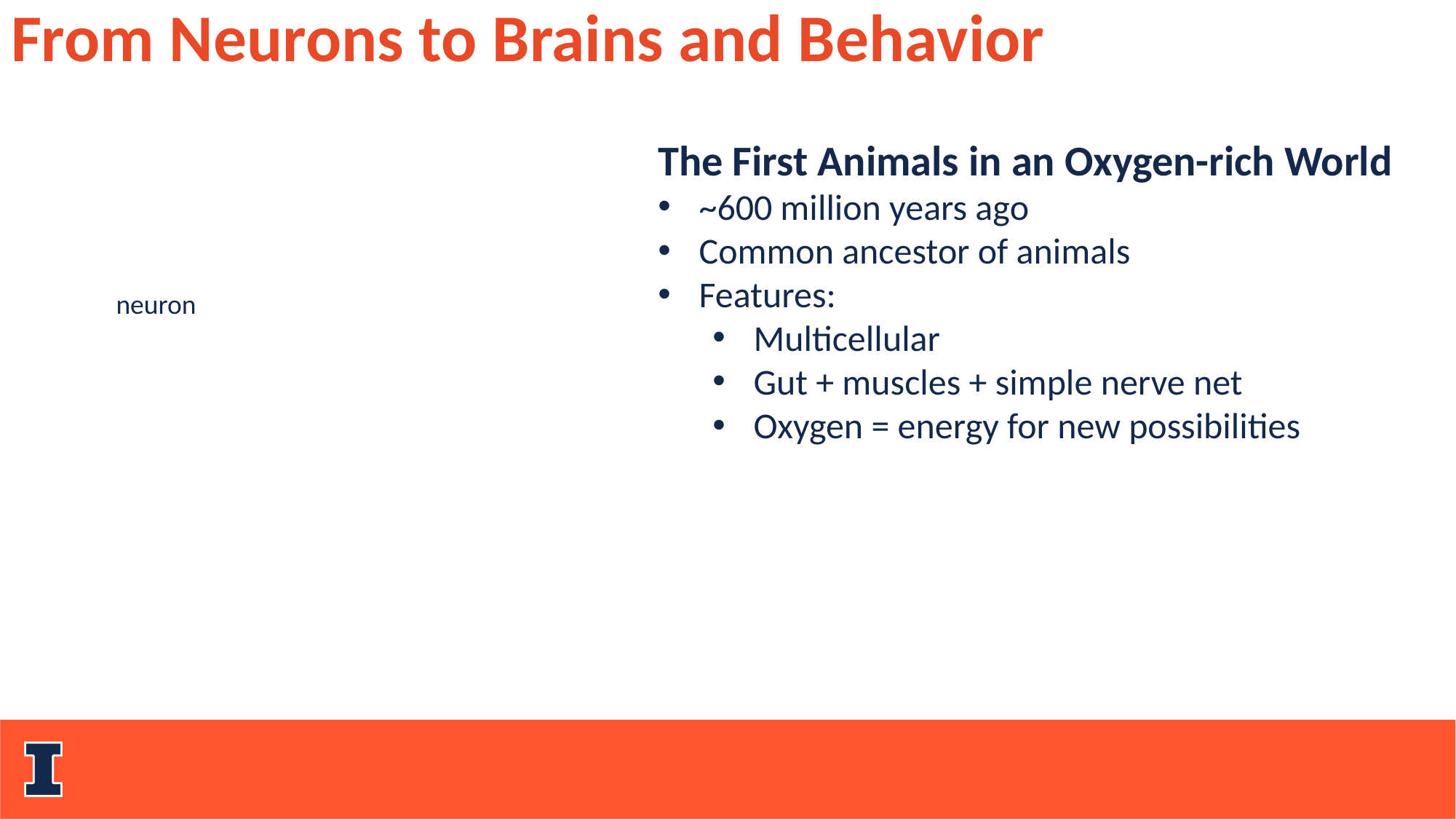

From Neurons to Brains and Behavior
The First Animals in an Oxygen-rich World
~600 million years ago
Common ancestor of animals
Features:
Multicellular
Gut + muscles + simple nerve net
Oxygen = energy for new possibilities
neuron